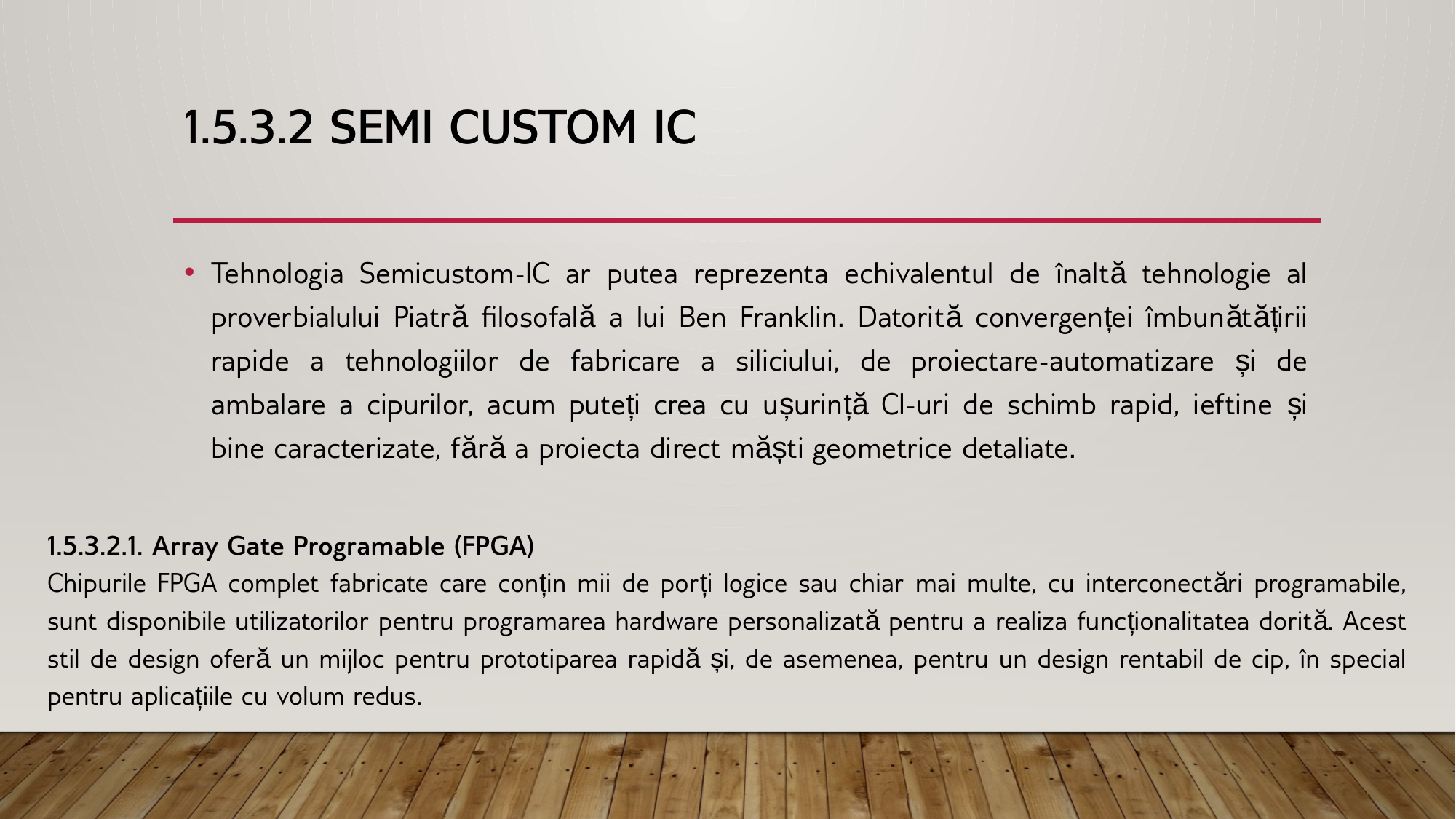

# 1.5.3.2 SEMI CUSTOM IC
Tehnologia Semicustom-IC ar putea reprezenta echivalentul de înaltă tehnologie al proverbialului Piatră filosofală a lui Ben Franklin. Datorită convergenței îmbunătățirii rapide a tehnologiilor de fabricare a siliciului, de proiectare-automatizare și de ambalare a cipurilor, acum puteți crea cu ușurință CI-uri de schimb rapid, ieftine și bine caracterizate, fără a proiecta direct măști geometrice detaliate.
1.5.3.2.1. Array Gate Programable (FPGA)
Chipurile FPGA complet fabricate care conțin mii de porți logice sau chiar mai multe, cu interconectări programabile, sunt disponibile utilizatorilor pentru programarea hardware personalizată pentru a realiza funcționalitatea dorită. Acest stil de design oferă un mijloc pentru prototiparea rapidă și, de asemenea, pentru un design rentabil de cip, în special pentru aplicațiile cu volum redus.